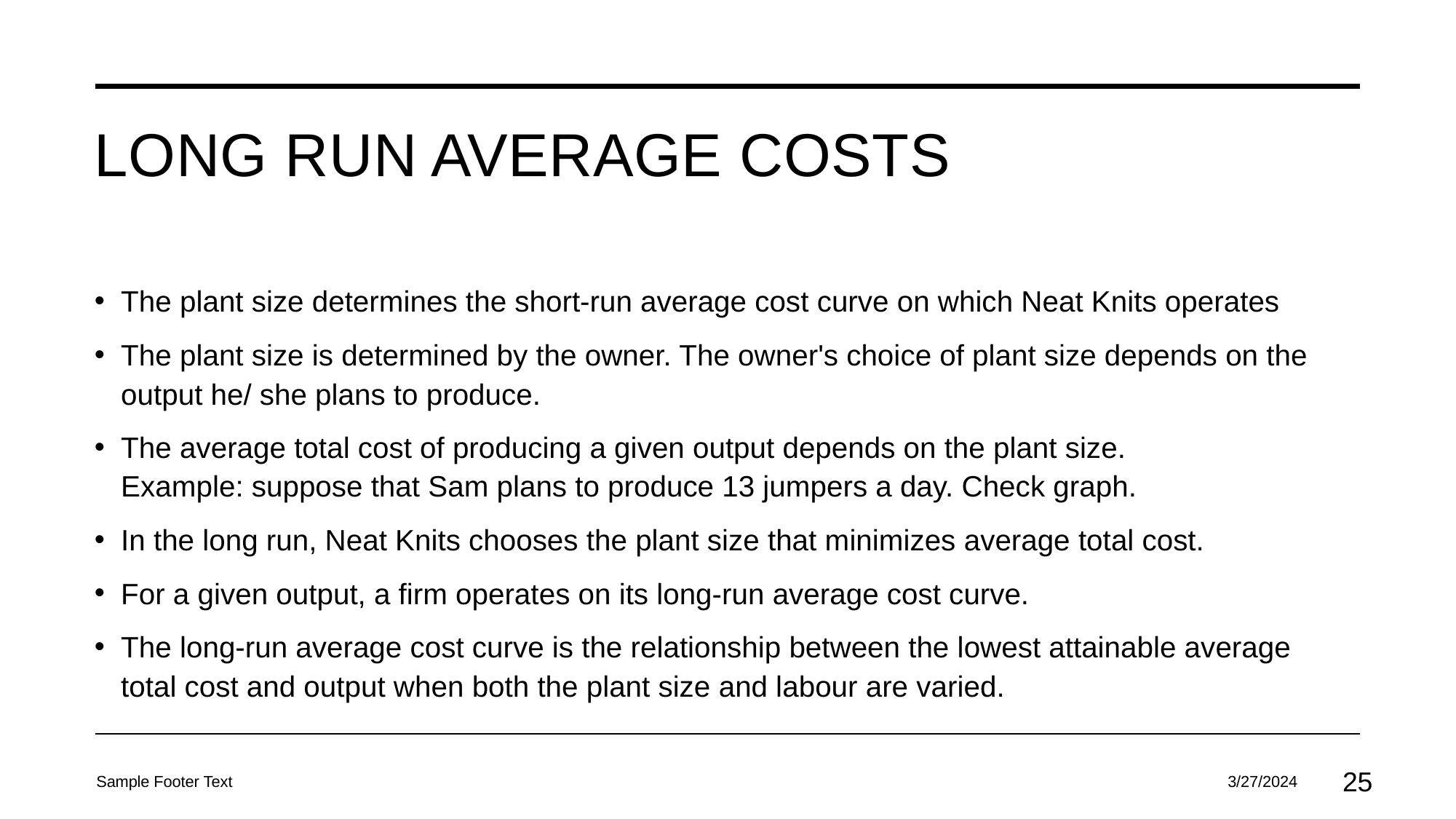

# LONG RUN AVERAGE COSTS
The plant size determines the short-run average cost curve on which Neat Knits operates
The plant size is determined by the owner. The owner's choice of plant size depends on the output he/ she plans to produce.
The average total cost of producing a given output depends on the plant size. Example: suppose that Sam plans to produce 13 jumpers a day. Check graph.
In the long run, Neat Knits chooses the plant size that minimizes average total cost.
For a given output, a firm operates on its long-run average cost curve.
The long-run average cost curve is the relationship between the lowest attainable average total cost and output when both the plant size and labour are varied.
Sample Footer Text
3/27/2024
25